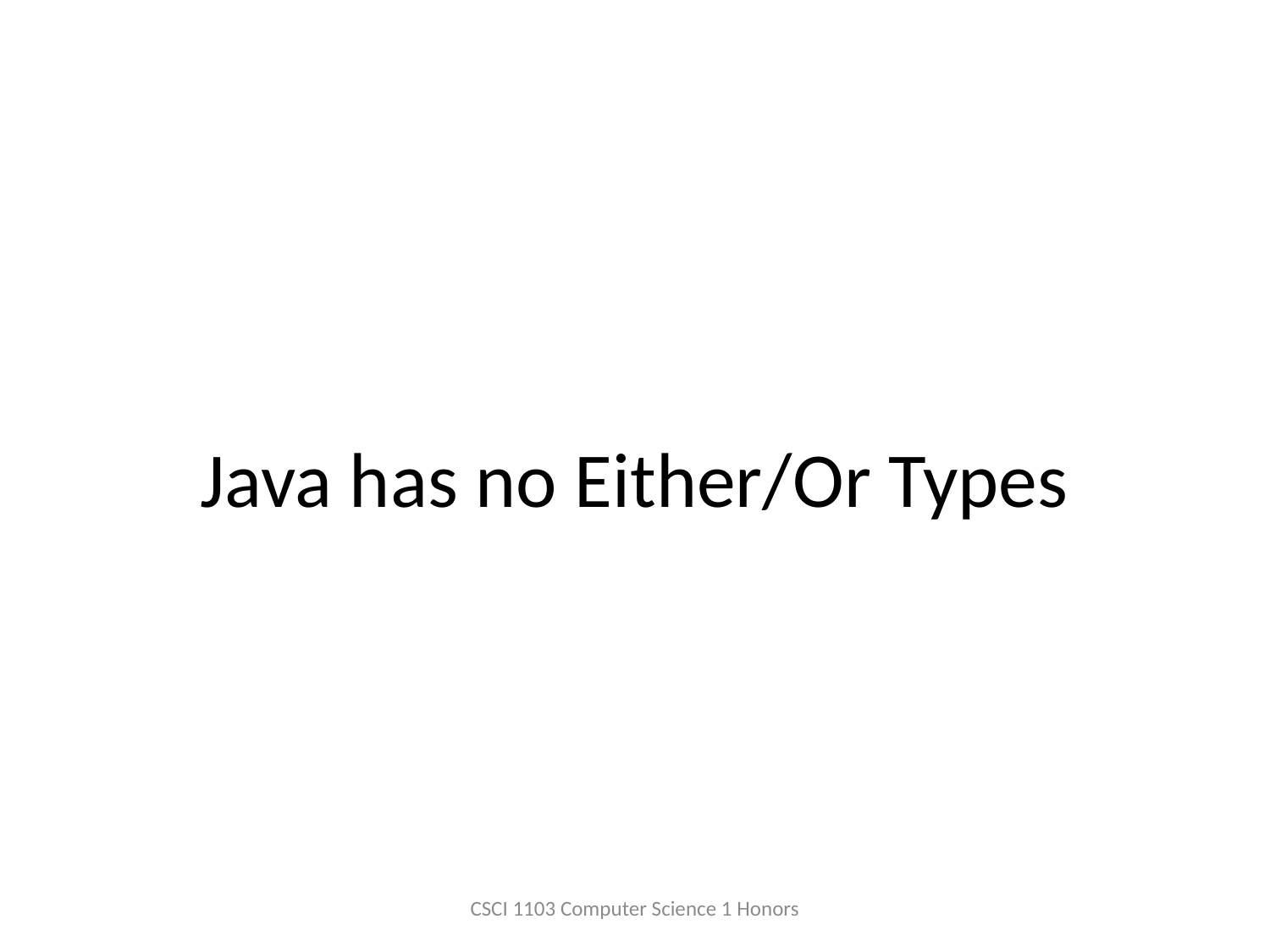

# Java has no Either/Or Types
CSCI 1103 Computer Science 1 Honors